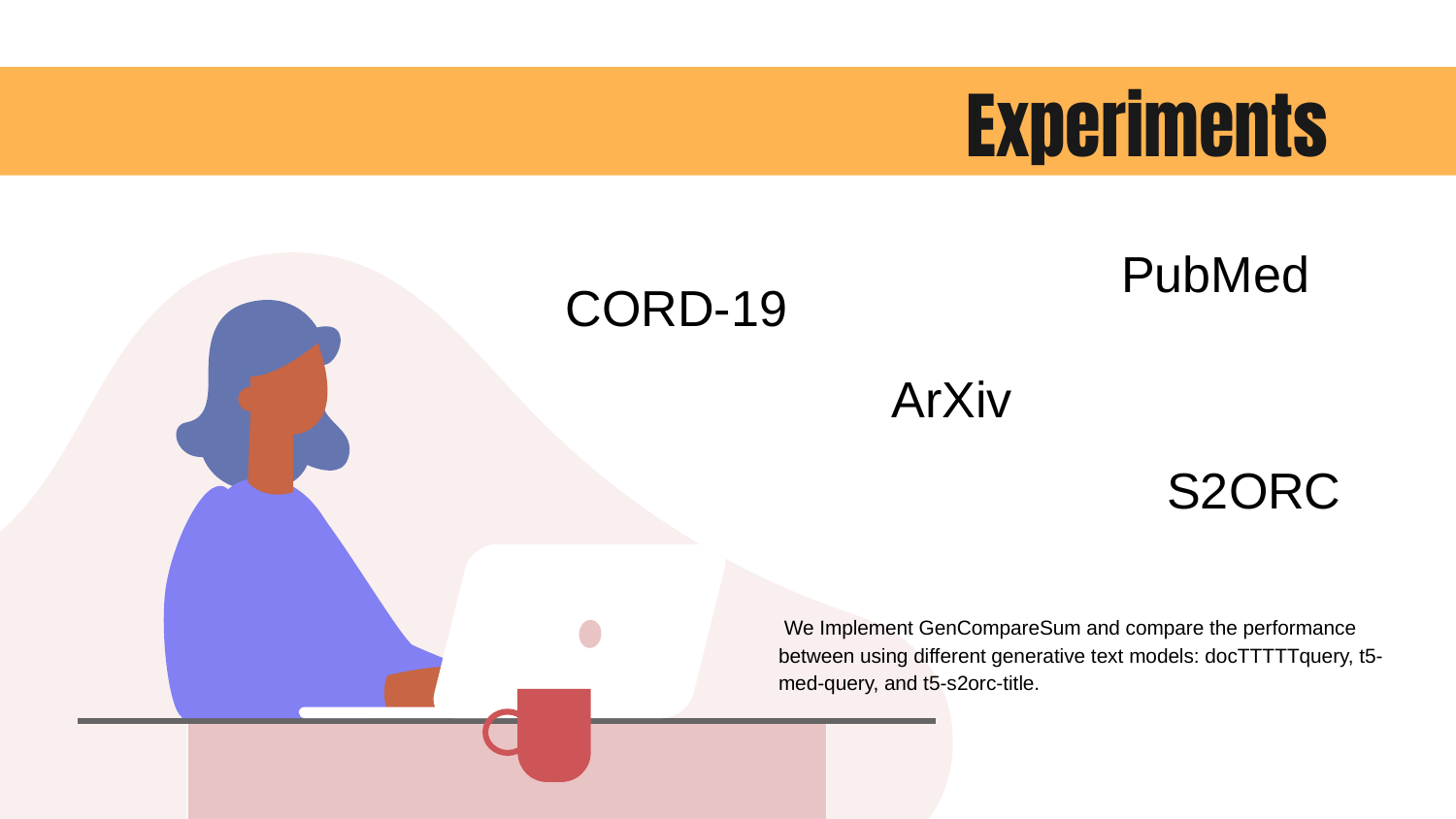

# Experiments
PubMed
CORD-19

S2ORC
ArXiv
 We Implement GenCompareSum and compare the performance between using different generative text models: docTTTTTquery, t5-med-query, and t5-s2orc-title.